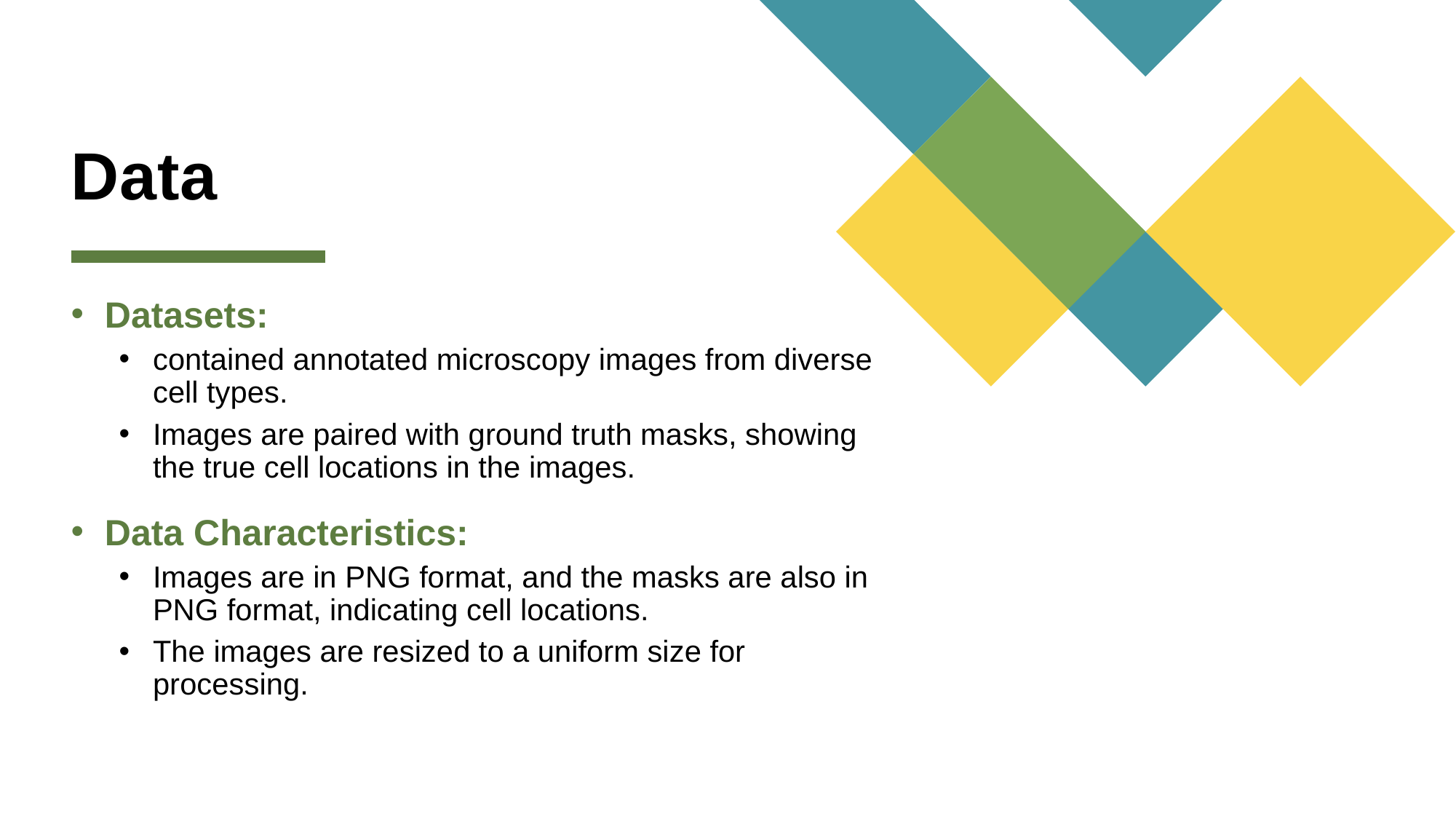

# Data
Datasets:
contained annotated microscopy images from diverse cell types.
Images are paired with ground truth masks, showing the true cell locations in the images.
Data Characteristics:
Images are in PNG format, and the masks are also in PNG format, indicating cell locations.
The images are resized to a uniform size for processing.